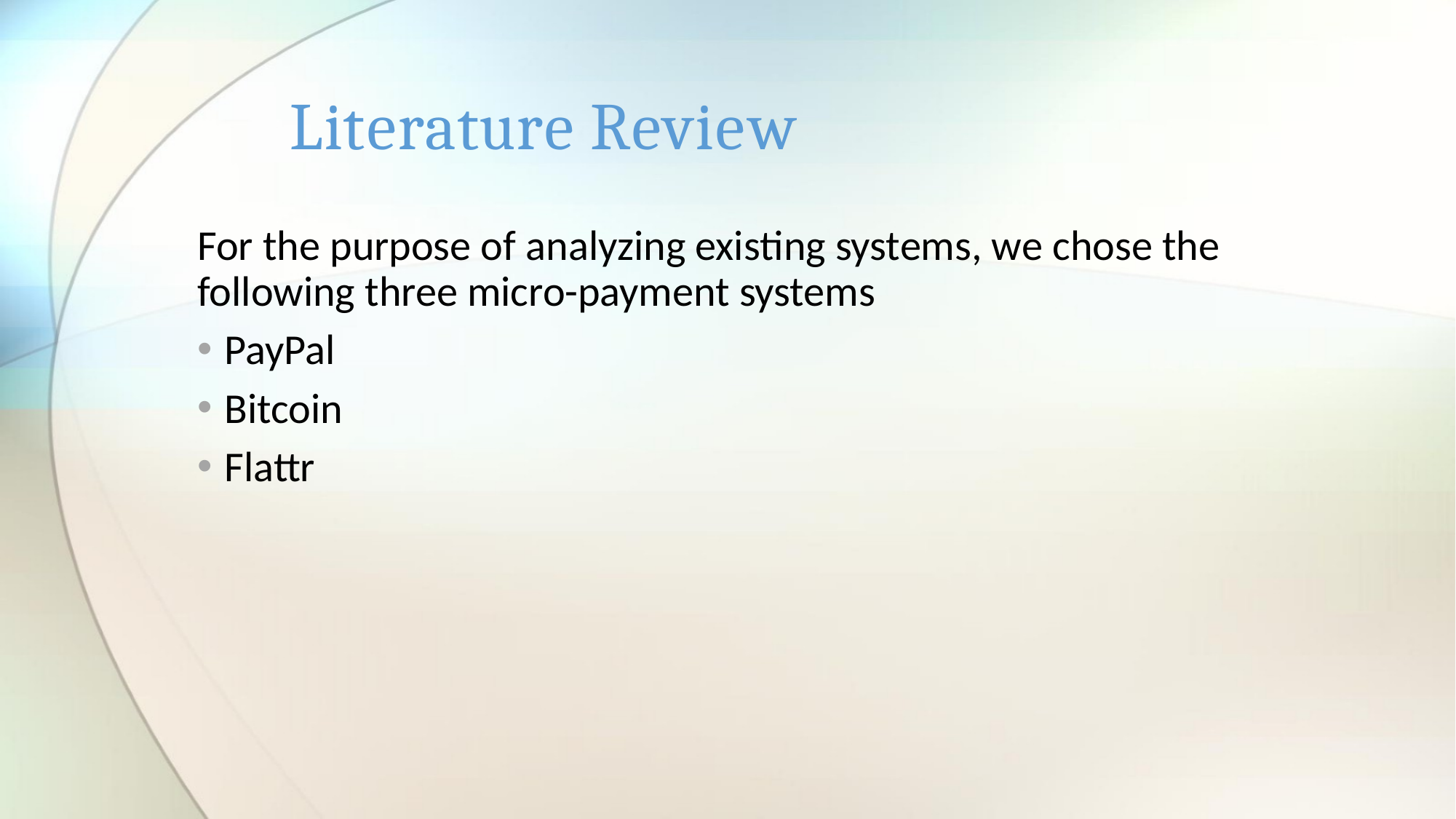

# Literature Review
For the purpose of analyzing existing systems, we chose the following three micro-payment systems
PayPal
Bitcoin
Flattr